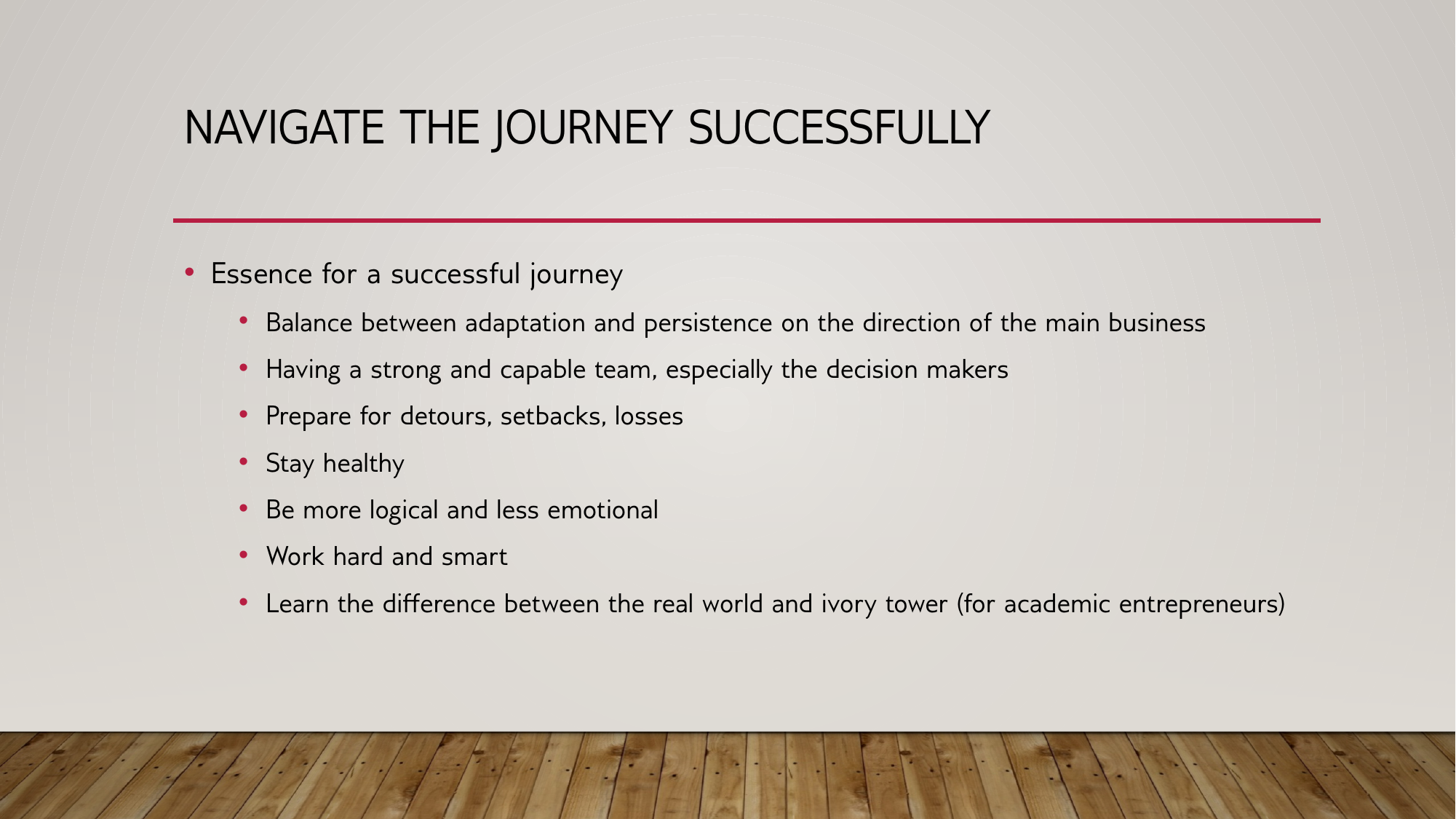

# Navigate the journey successfully
Essence for a successful journey
Balance between adaptation and persistence on the direction of the main business
Having a strong and capable team, especially the decision makers
Prepare for detours, setbacks, losses
Stay healthy
Be more logical and less emotional
Work hard and smart
Learn the difference between the real world and ivory tower (for academic entrepreneurs)